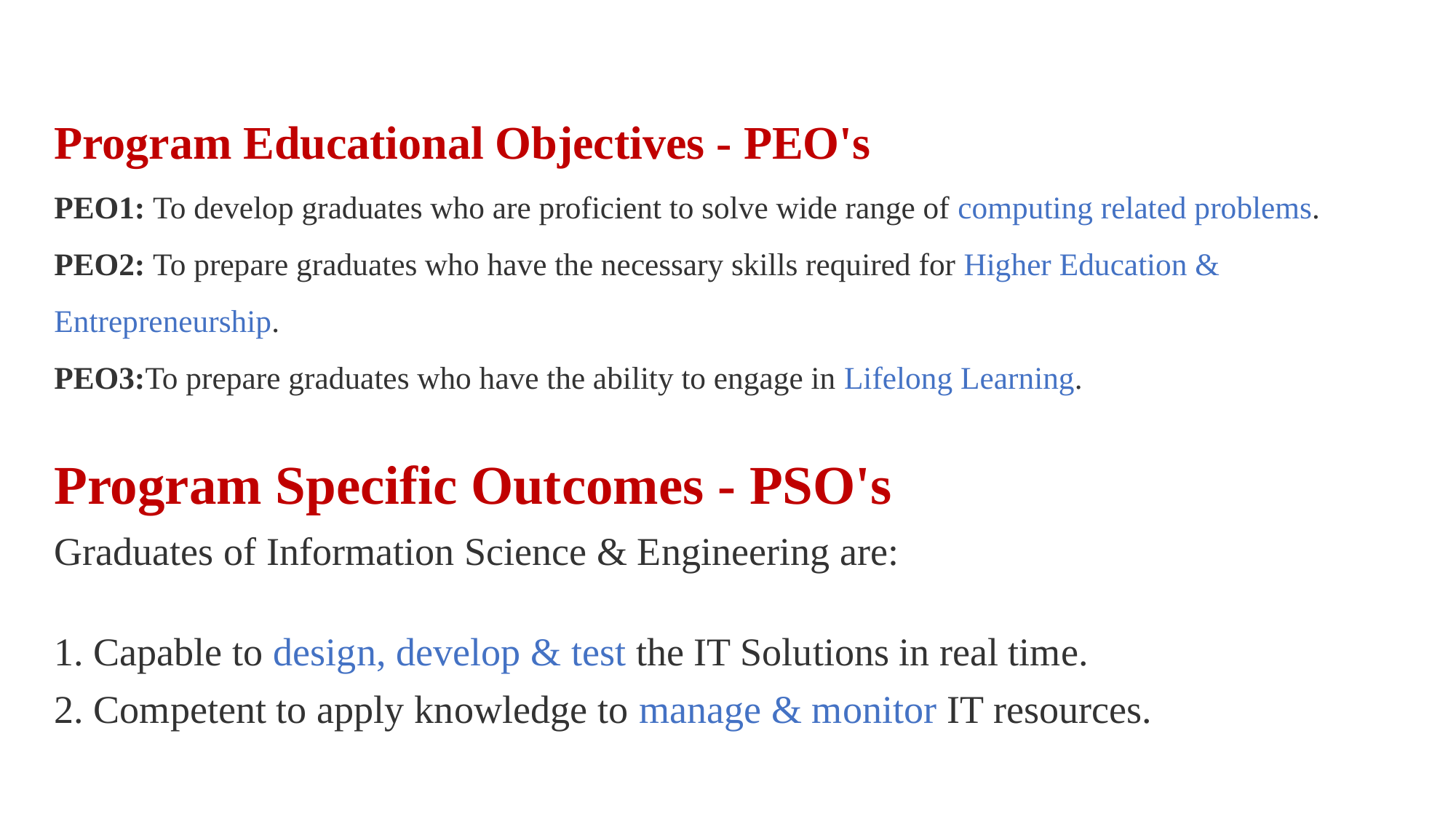

# Program Educational Objectives - PEO's PEO1: To develop graduates who are proficient to solve wide range of computing related problems. PEO2: To prepare graduates who have the necessary skills required for Higher Education & Entrepreneurship. PEO3:To prepare graduates who have the ability to engage in Lifelong Learning.
Program Specific Outcomes - PSO's
Graduates of Information Science & Engineering are:
1. Capable to design, develop & test the IT Solutions in real time.
2. Competent to apply knowledge to manage & monitor IT resources.